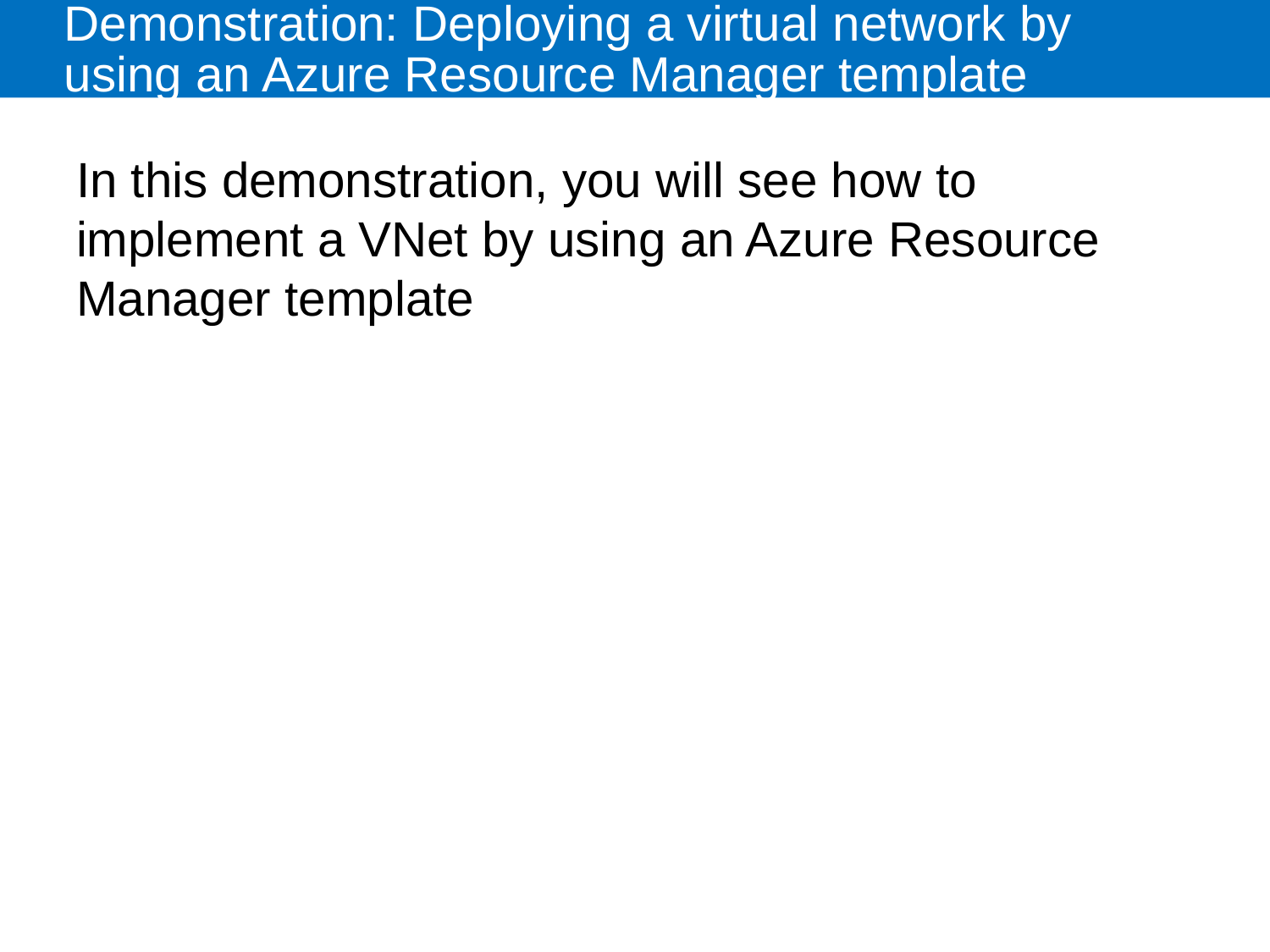

# Demonstration: Deploying a virtual network by using an Azure Resource Manager template
In this demonstration, you will see how to implement a VNet by using an Azure Resource Manager template